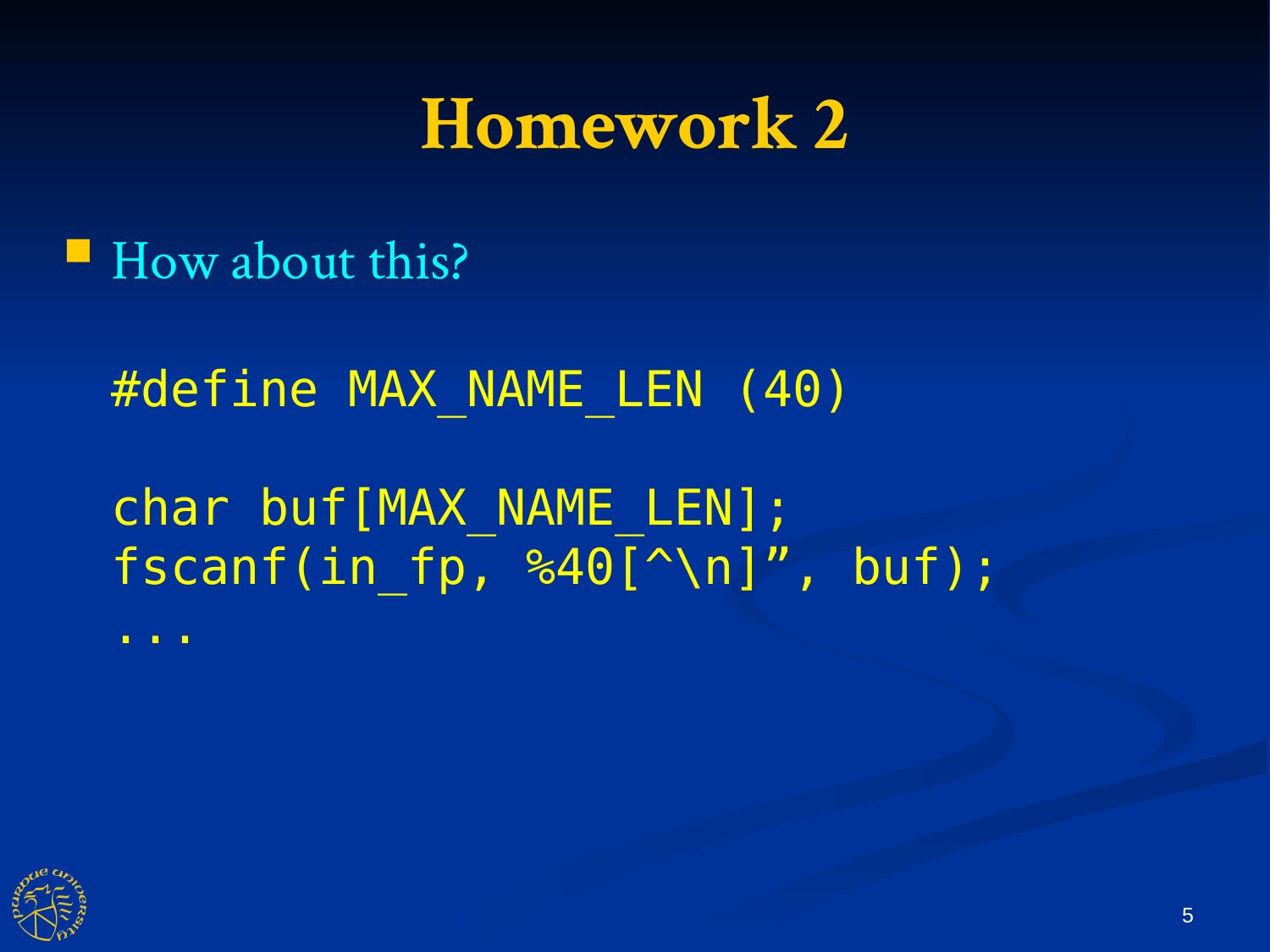

Homework 2
How about this?
#define MAX_NAME_LEN (40)
char buf[MAX_NAME_LEN];
fscanf(in_fp, %40[^\n]”, buf);
...
5